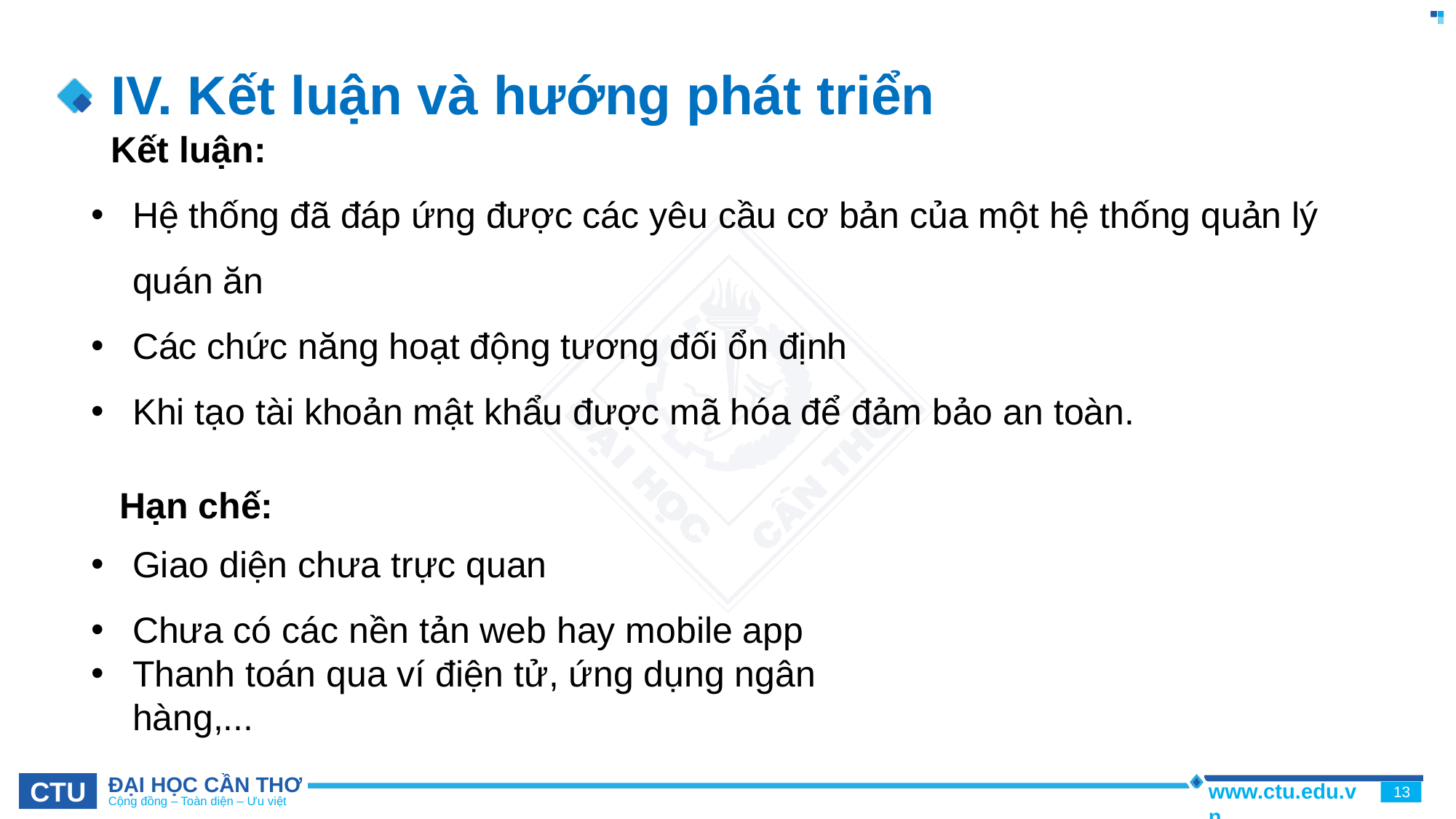

# IV. Kết luận và hướng phát triển
Kết luận:
Hệ thống đã đáp ứng được các yêu cầu cơ bản của một hệ thống quản lý quán ăn
Các chức năng hoạt động tương đối ổn định
Khi tạo tài khoản mật khẩu được mã hóa để đảm bảo an toàn.
Hạn chế:
Giao diện chưa trực quan
Chưa có các nền tản web hay mobile app
Thanh toán qua ví điện tử, ứng dụng ngân hàng,...